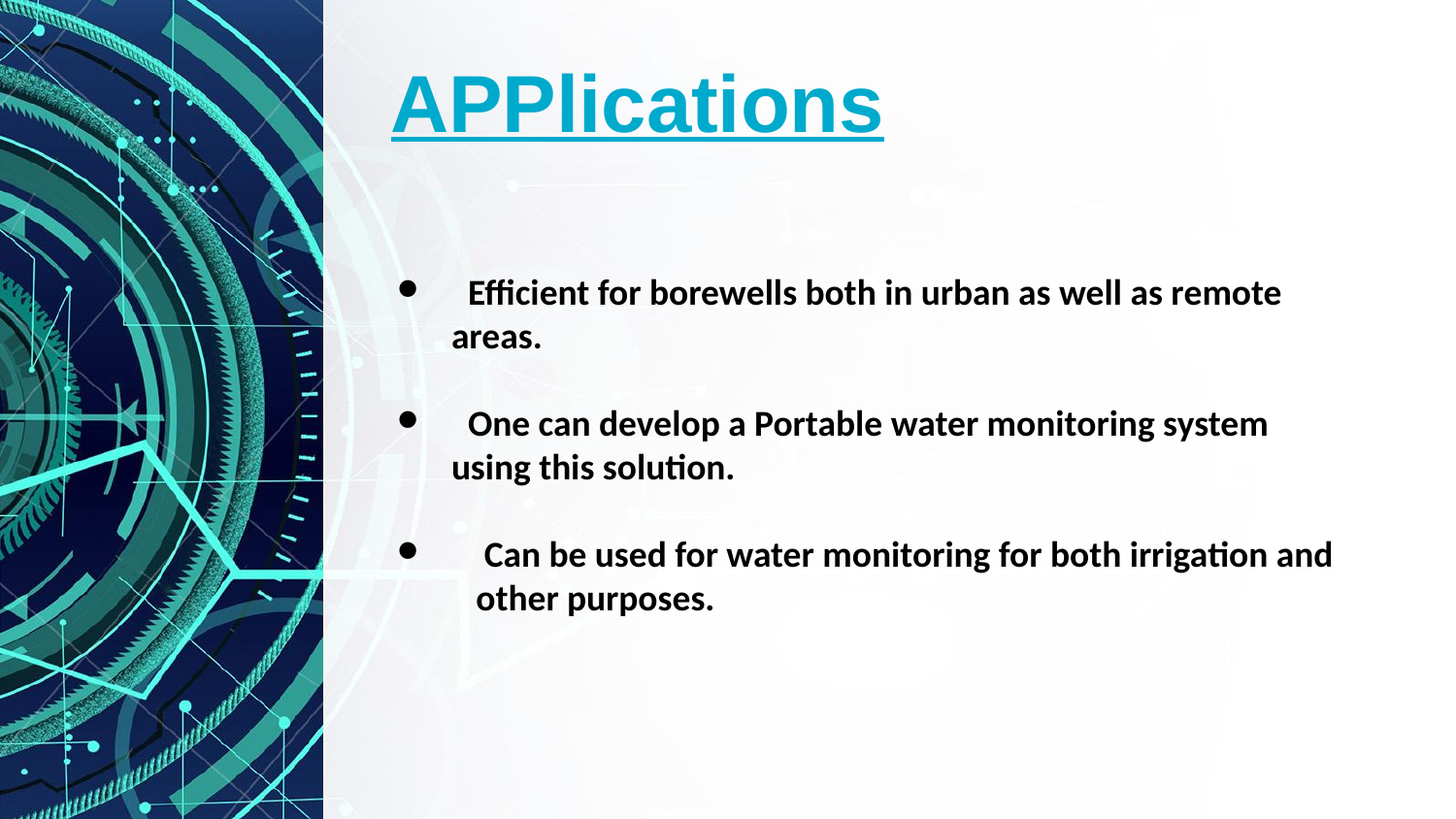

# APPlications

  Efficient for borewells both in urban as well as remote areas.

  One can develop a Portable water monitoring system       using this solution.

    Can be used for water monitoring for both irrigation and     other purposes.